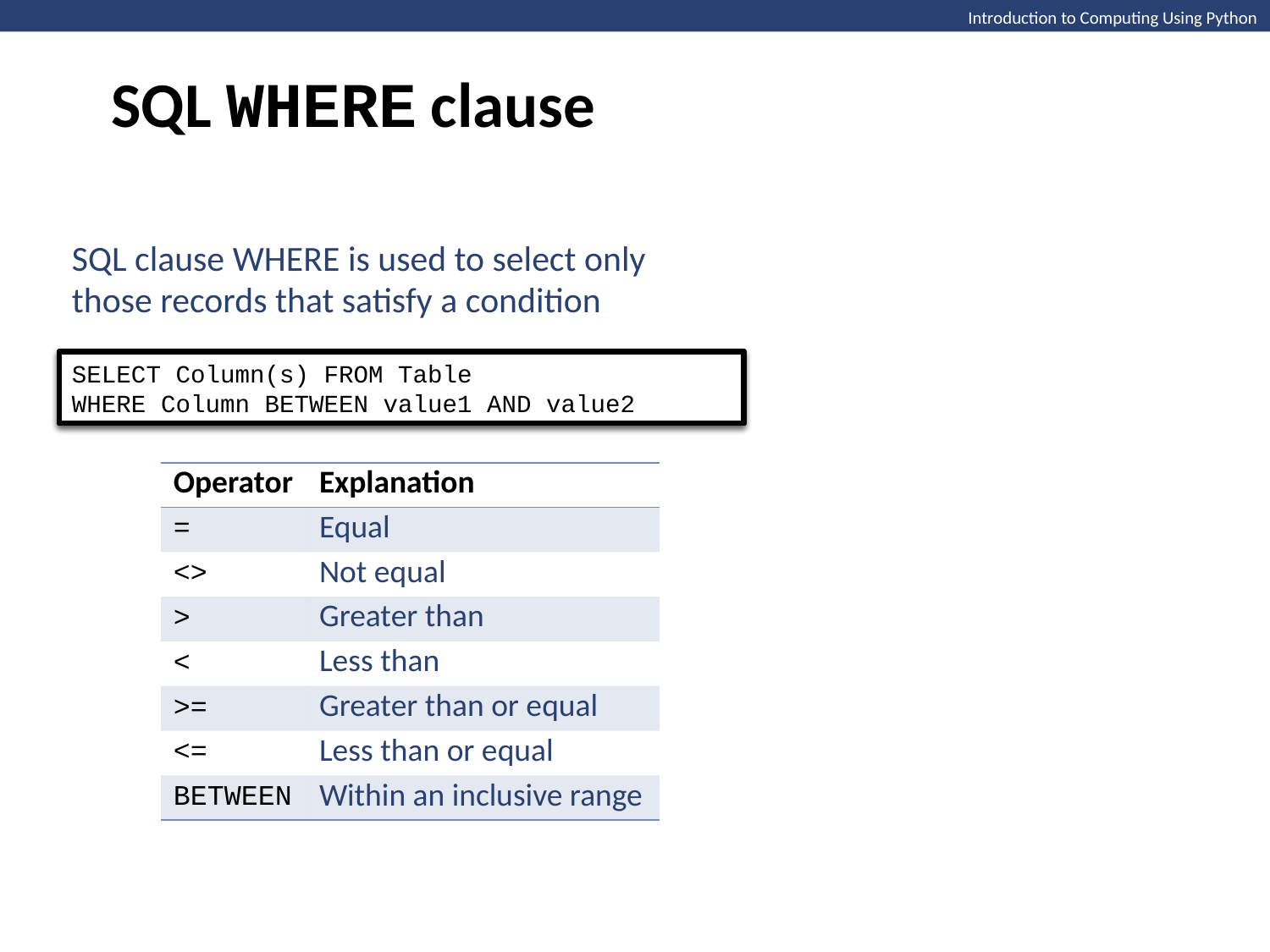

SQL WHERE clause
Introduction to Computing Using Python
SQL clause WHERE is used to select only those records that satisfy a condition
SELECT Column(s) FROM Table
WHERE Column operator value
SELECT Column(s) FROM Table
WHERE Column BETWEEN value1 AND value2
| Operator | Explanation |
| --- | --- |
| = | Equal |
| <> | Not equal |
| > | Greater than |
| < | Less than |
| >= | Greater than or equal |
| <= | Less than or equal |
| BETWEEN | Within an inclusive range |